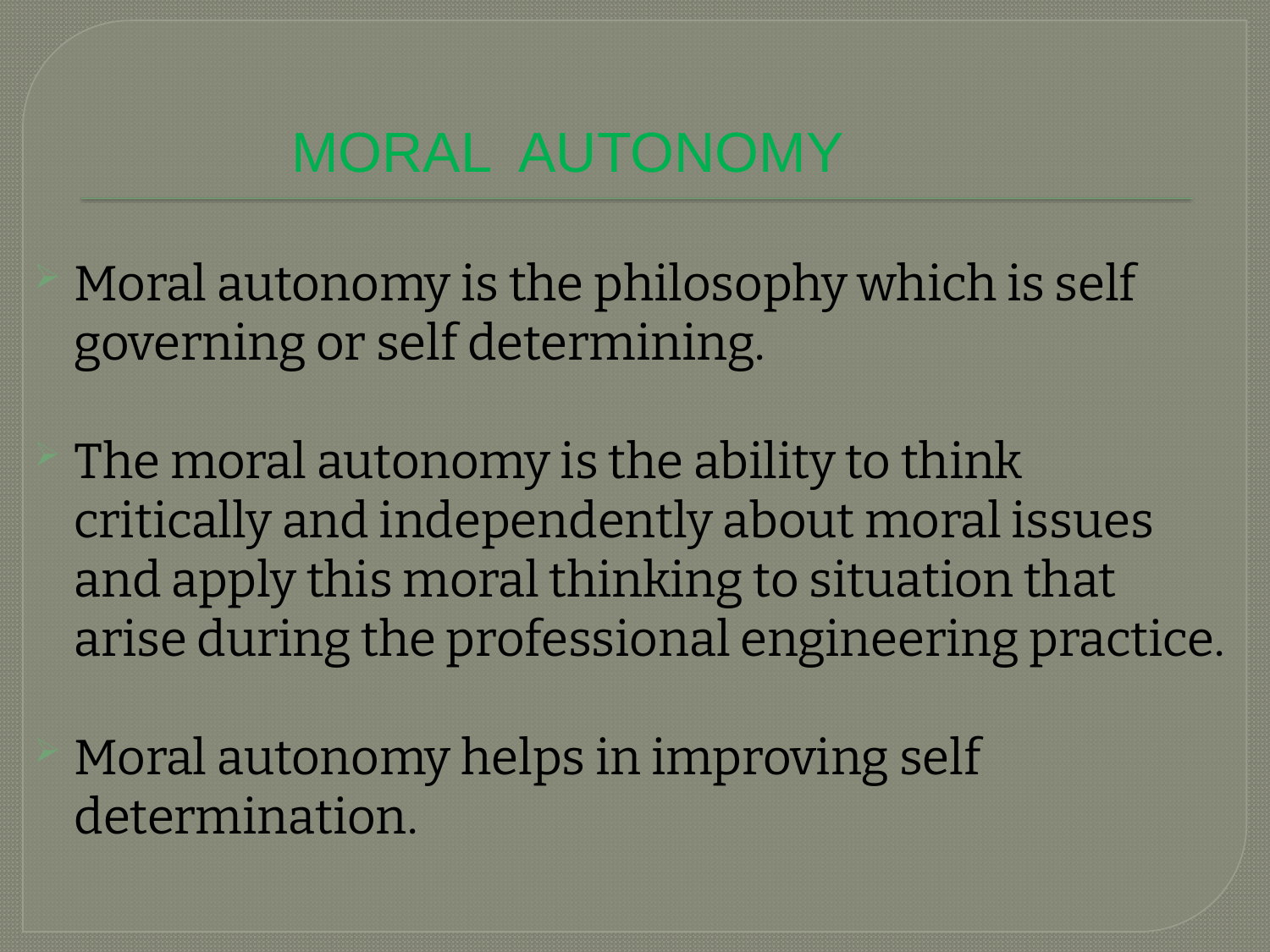

MORAL  AUTONOMY

Moral autonomy is the philosophy which is self governing or self determining.

The moral autonomy is the ability to think critically and independently about moral issues and apply this moral thinking to situation that arise during the professional engineering practice.

Moral autonomy helps in improving self determination.